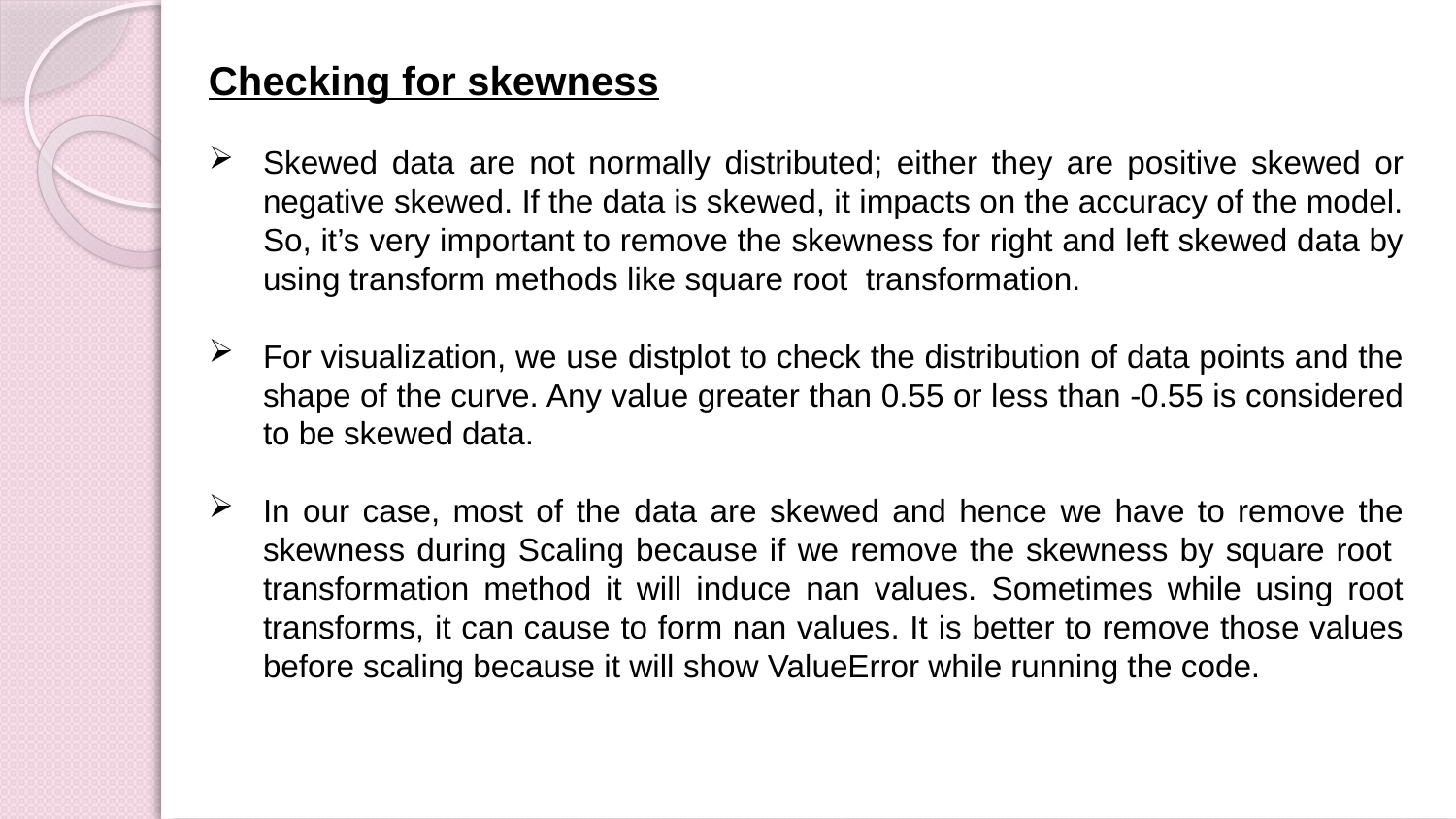

Checking for skewness

Skewed data are not normally distributed; either they are positive skewed or negative skewed. If the data is skewed, it impacts on the accuracy of the model. So, it’s very important to remove the skewness for right and left skewed data by using transform methods like square root  transformation.

For visualization, we use distplot to check the distribution of data points and the shape of the curve. Any value greater than 0.55 or less than -0.55 is considered to be skewed data.

In our case, most of the data are skewed and hence we have to remove the skewness during Scaling because if we remove the skewness by square root  transformation method it will induce nan values. Sometimes while using root transforms, it can cause to form nan values. It is better to remove those values before scaling because it will show ValueError while running the code.